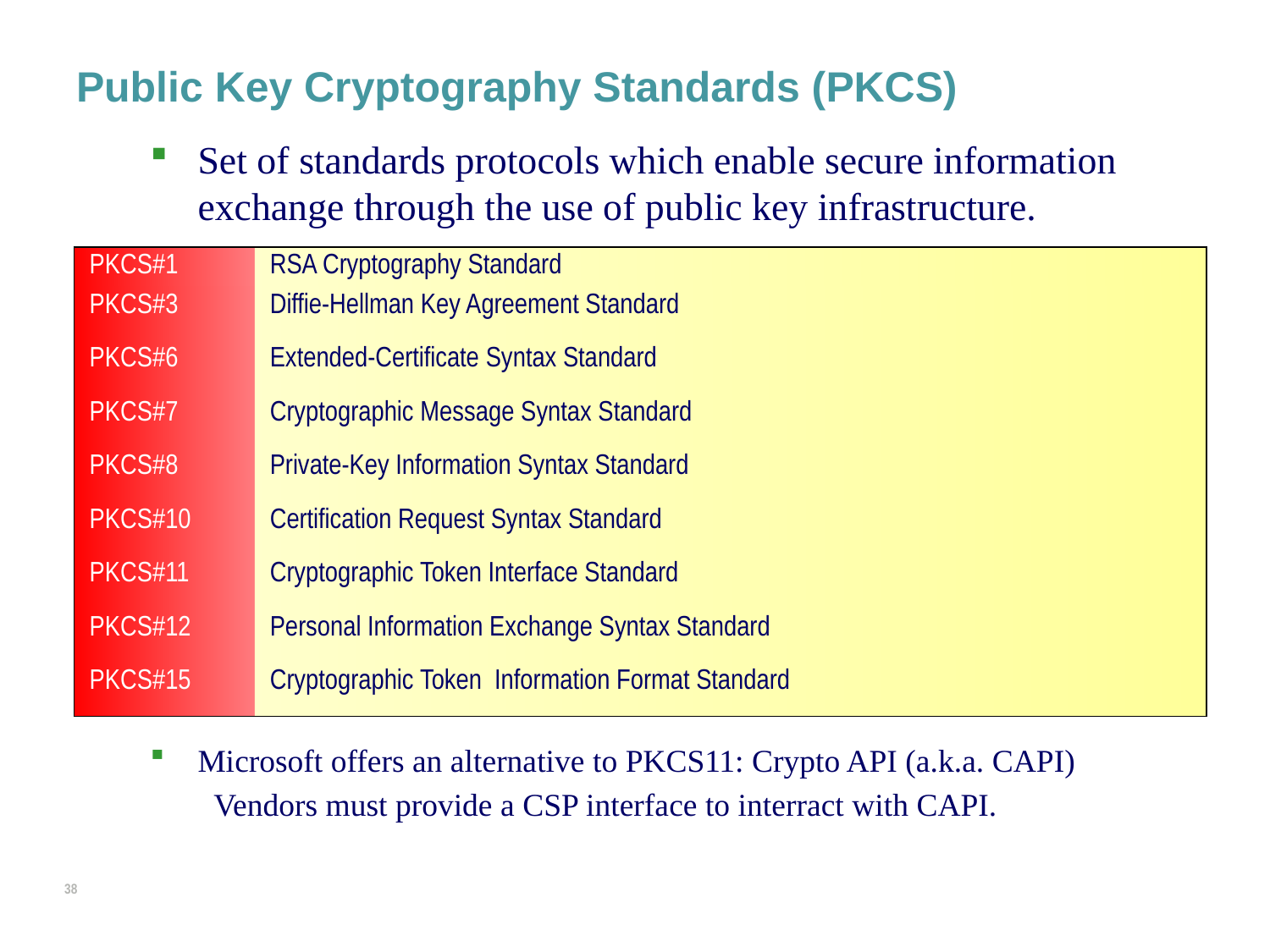

# Public Key Cryptography Standards (PKCS)
Set of standards protocols which enable secure information exchange through the use of public key infrastructure.

Microsoft offers an alternative to PKCS11: Crypto API (a.k.a. CAPI)
Vendors must provide a CSP interface to interract with CAPI.
| PKCS#1 | RSA Cryptography Standard |
| --- | --- |
| PKCS#3 | Diffie-Hellman Key Agreement Standard |
| PKCS#6 | Extended-Certificate Syntax Standard |
| PKCS#7 | Cryptographic Message Syntax Standard |
| PKCS#8 | Private-Key Information Syntax Standard |
| PKCS#10 | Certification Request Syntax Standard |
| PKCS#11 | Cryptographic Token Interface Standard |
| PKCS#12 | Personal Information Exchange Syntax Standard |
| PKCS#15 | Cryptographic Token Information Format Standard |
38